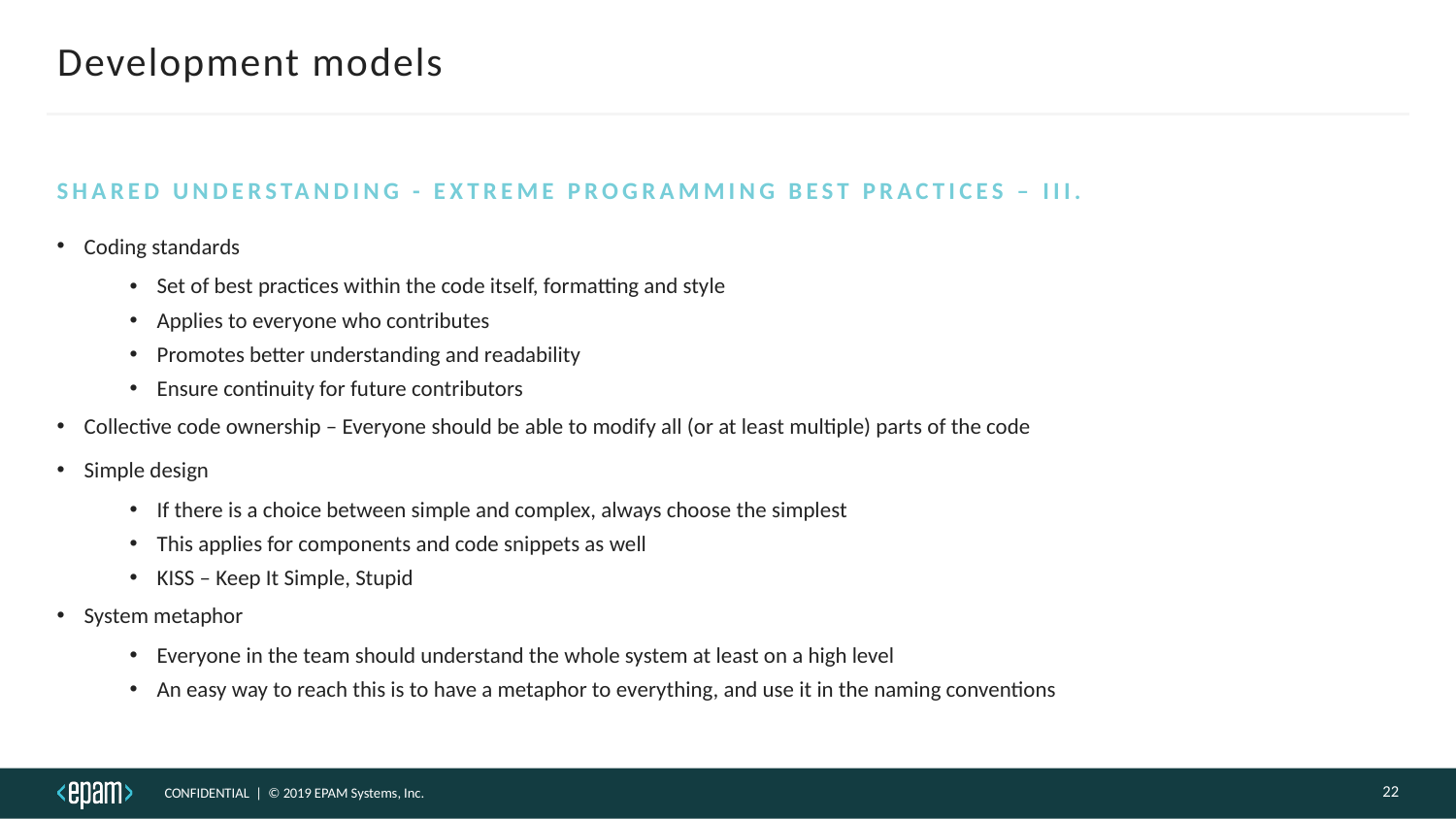

# Development models
Shared Understanding - Extreme Programming Best Practices – III.
Coding standards
Set of best practices within the code itself, formatting and style
Applies to everyone who contributes
Promotes better understanding and readability
Ensure continuity for future contributors
Collective code ownership – Everyone should be able to modify all (or at least multiple) parts of the code
Simple design
If there is a choice between simple and complex, always choose the simplest
This applies for components and code snippets as well
KISS – Keep It Simple, Stupid
System metaphor
Everyone in the team should understand the whole system at least on a high level
An easy way to reach this is to have a metaphor to everything, and use it in the naming conventions
22